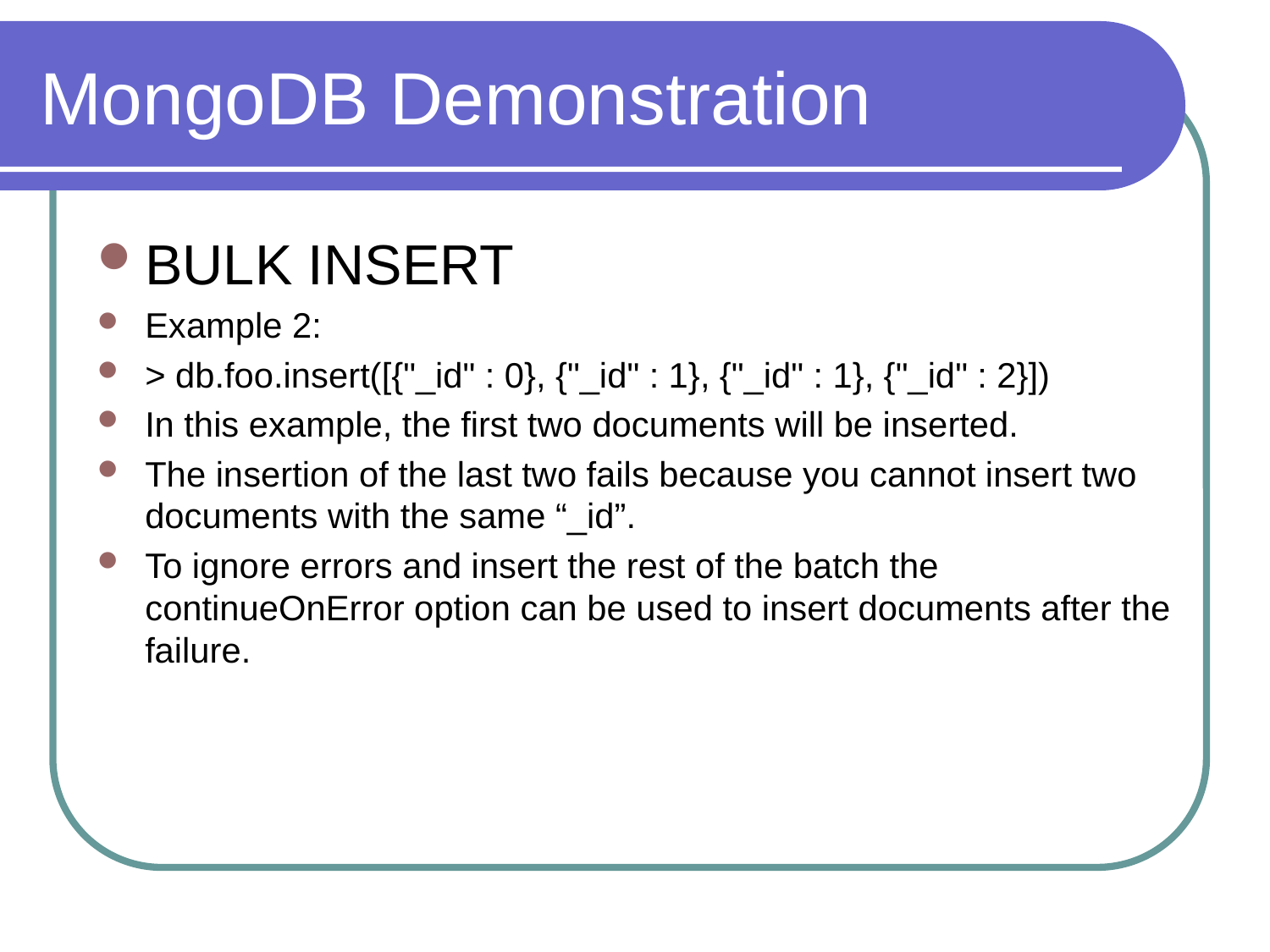

# MongoDB Demonstration
BULK INSERT
Example 2:
> db.foo.insert([{"_id" : 0}, {"_id" : 1}, {"_id" : 1}, {"_id" : 2}])
In this example, the first two documents will be inserted.
The insertion of the last two fails because you cannot insert two documents with the same “_id”.
To ignore errors and insert the rest of the batch the continueOnError option can be used to insert documents after the failure.